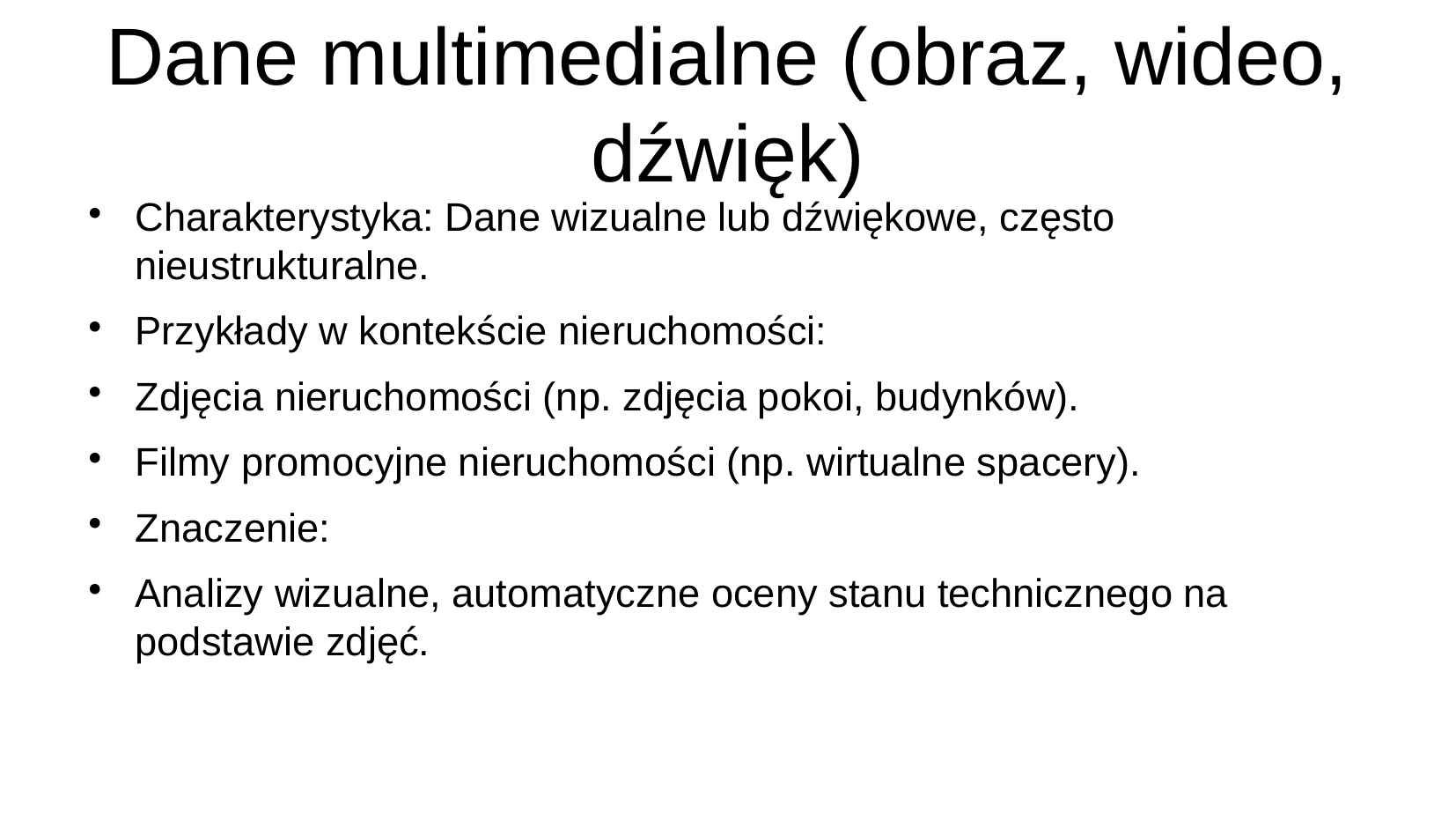

# Dane multimedialne (obraz, wideo, dźwięk)
Charakterystyka: Dane wizualne lub dźwiękowe, często nieustrukturalne.
Przykłady w kontekście nieruchomości:
Zdjęcia nieruchomości (np. zdjęcia pokoi, budynków).
Filmy promocyjne nieruchomości (np. wirtualne spacery).
Znaczenie:
Analizy wizualne, automatyczne oceny stanu technicznego na podstawie zdjęć.